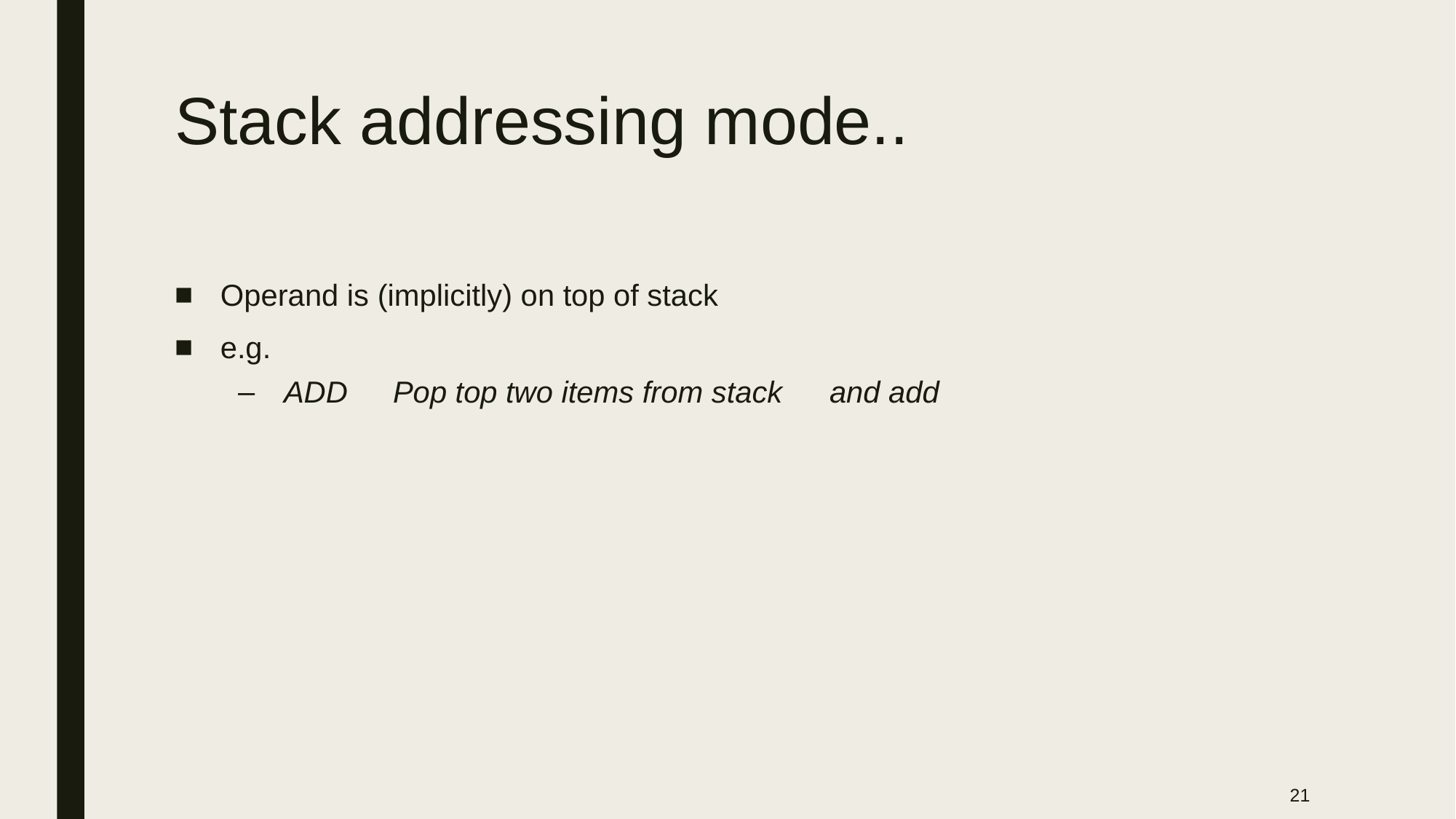

# Stack addressing mode..
Operand is (implicitly) on top of stack
e.g.
ADD	Pop top two items from stack	and add

21